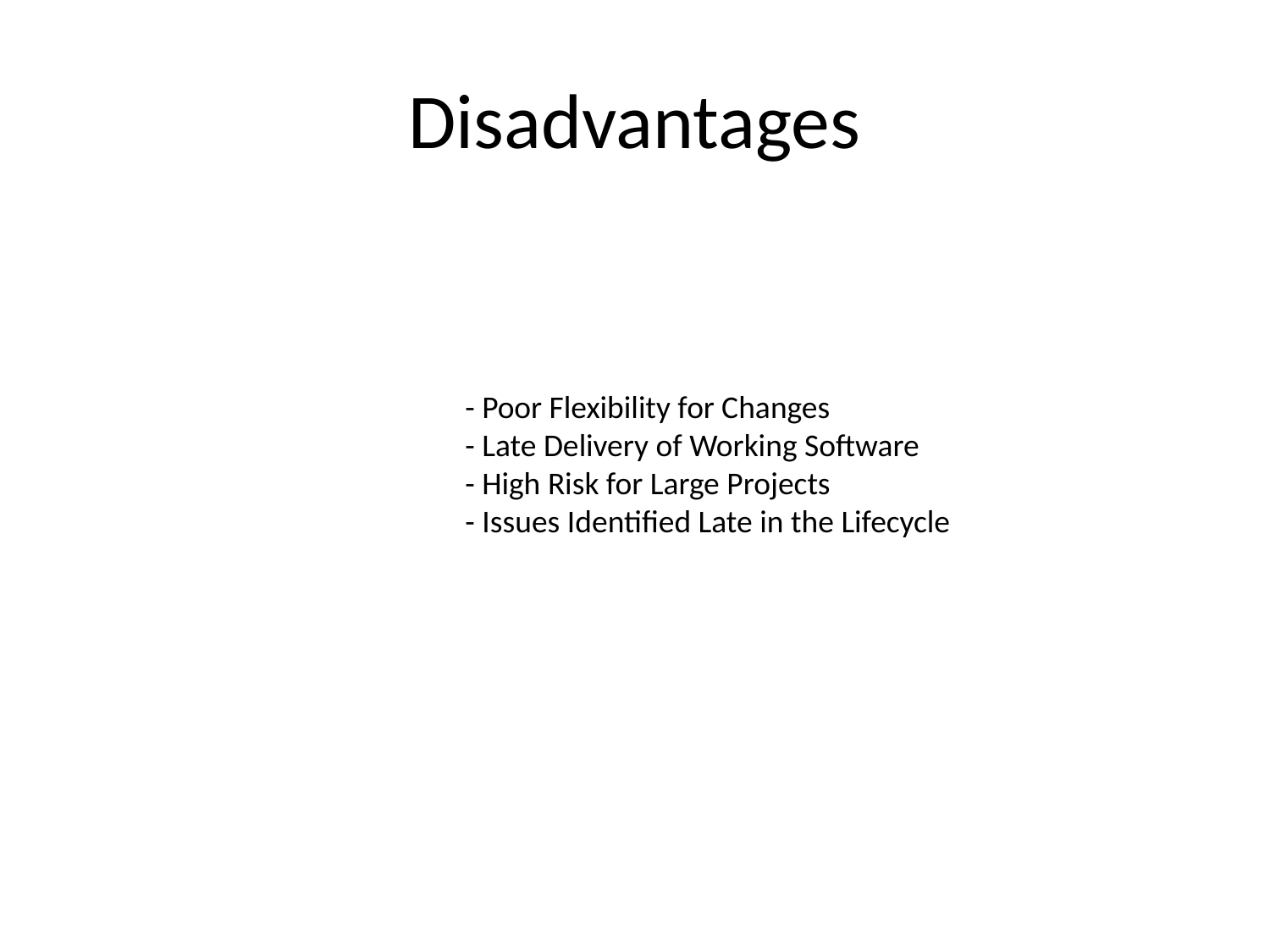

# Disadvantages
- Poor Flexibility for Changes
- Late Delivery of Working Software
- High Risk for Large Projects
- Issues Identified Late in the Lifecycle